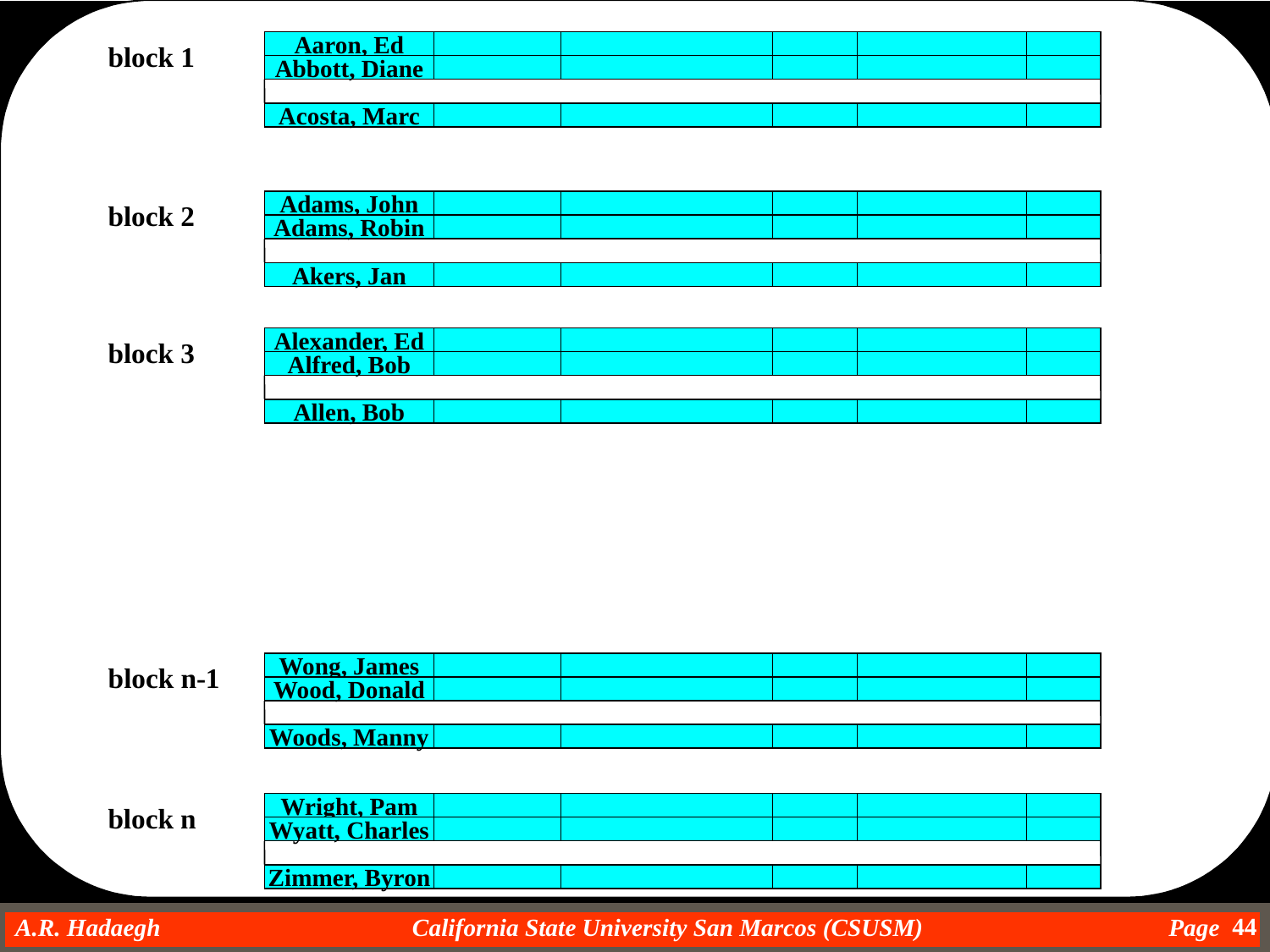

Aaron, Ed

Abbott, Diane

Acosta, Marc

block 1
Adams, John

Adams, Robin

Akers, Jan

block 2
Alexander, Ed

Alfred, Bob

Allen, Bob

block 3
Wong, James

Wood, Donald

Woods, Manny

block n-1
Wright, Pam

Wyatt, Charles

Zimmer, Byron

block n
44